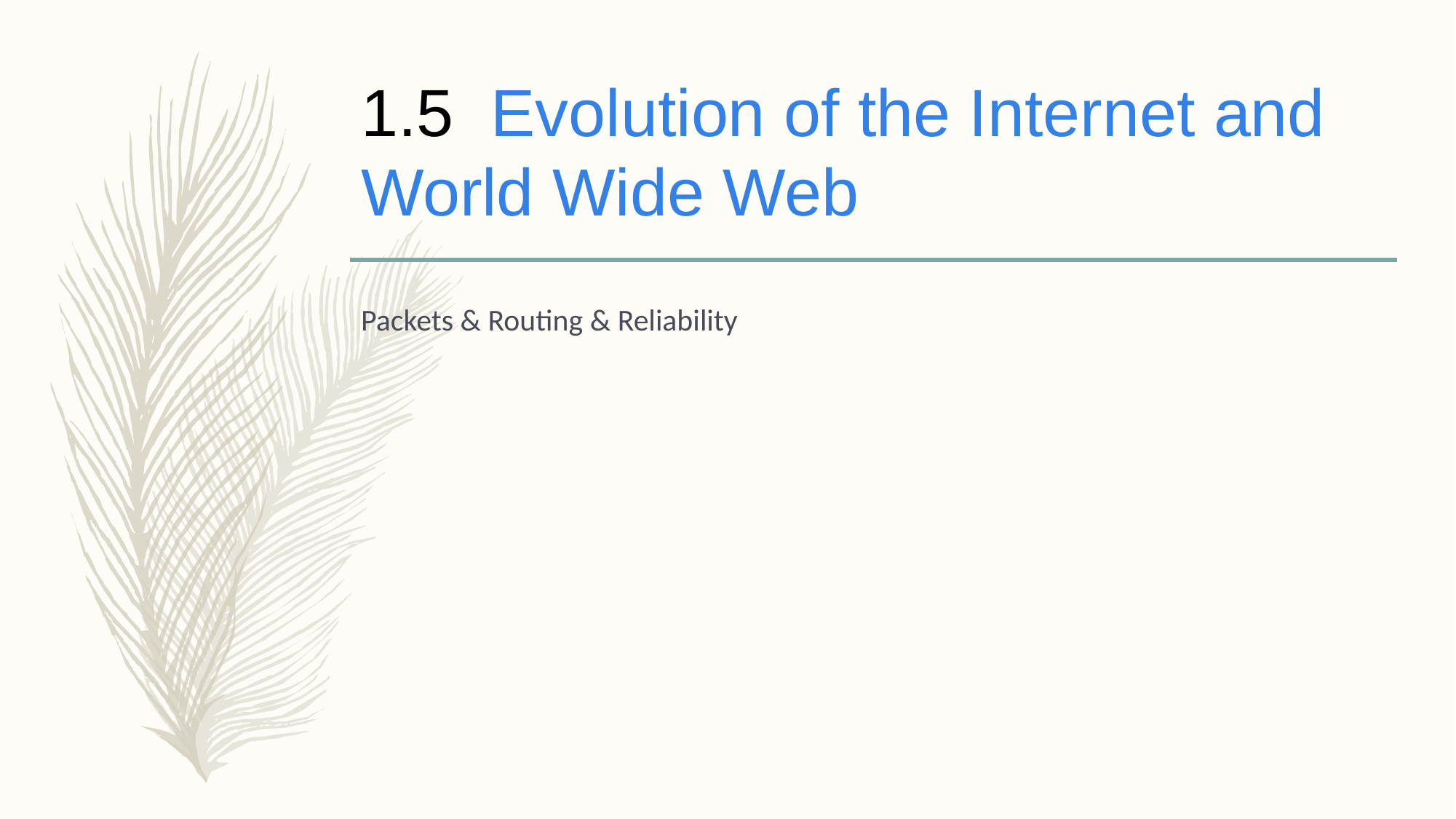

# 1.5  Evolution of the Internet and World Wide Web
Packets & Routing & Reliability